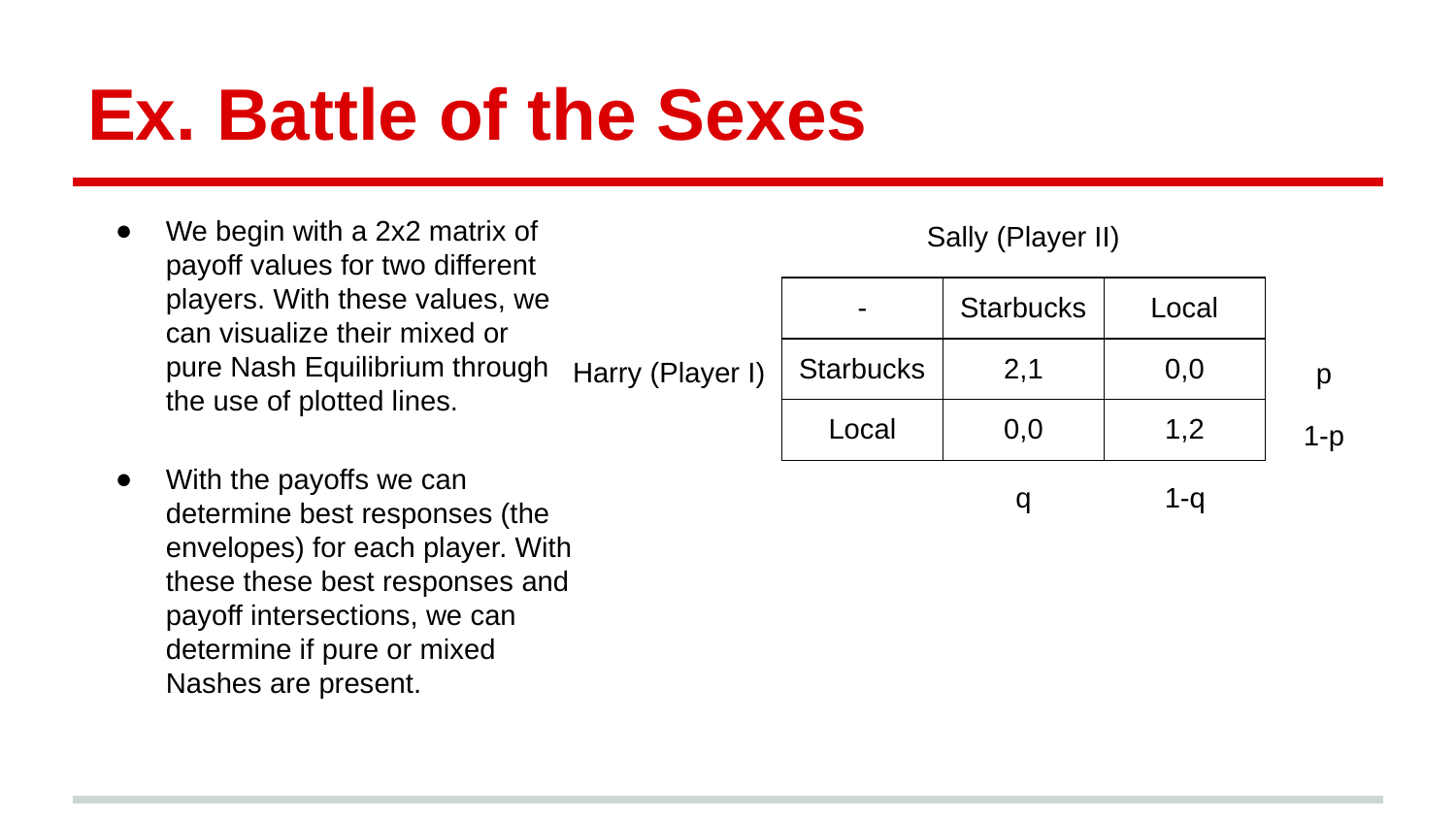

# Ex. Battle of the Sexes
We begin with a 2x2 matrix of payoff values for two different players. With these values, we can visualize their mixed or pure Nash Equilibrium through the use of plotted lines.
Sally (Player II)
Harry (Player I)
| - | Starbucks | Local |
| --- | --- | --- |
| Starbucks | 2,1 | 0,0 |
| Local | 0,0 | 1,2 |
p
1-p
With the payoffs we can determine best responses (the envelopes) for each player. With these these best responses and payoff intersections, we can determine if pure or mixed Nashes are present.
q
1-q